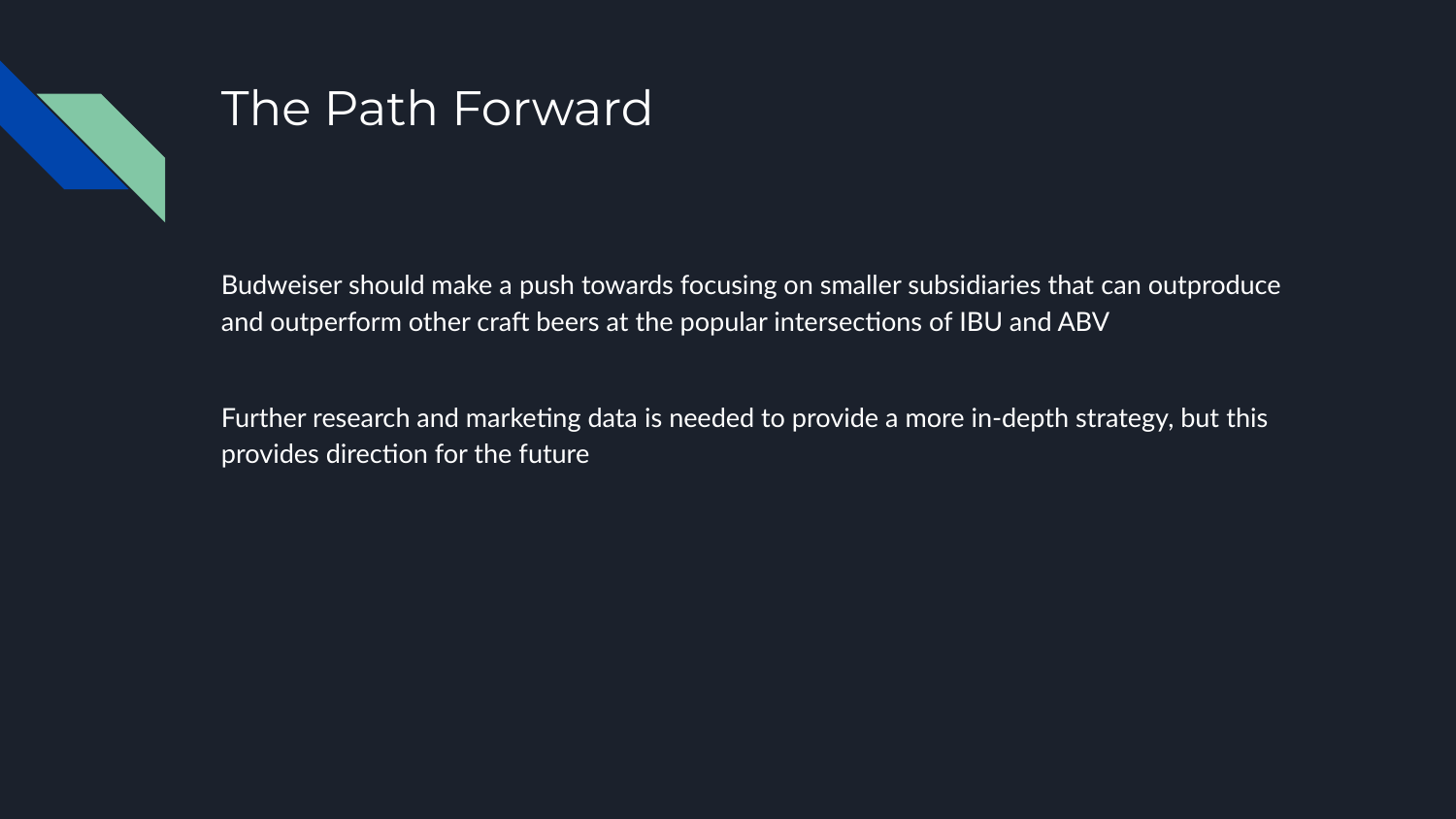

# The Path Forward
Budweiser should make a push towards focusing on smaller subsidiaries that can outproduce and outperform other craft beers at the popular intersections of IBU and ABV
Further research and marketing data is needed to provide a more in-depth strategy, but this provides direction for the future